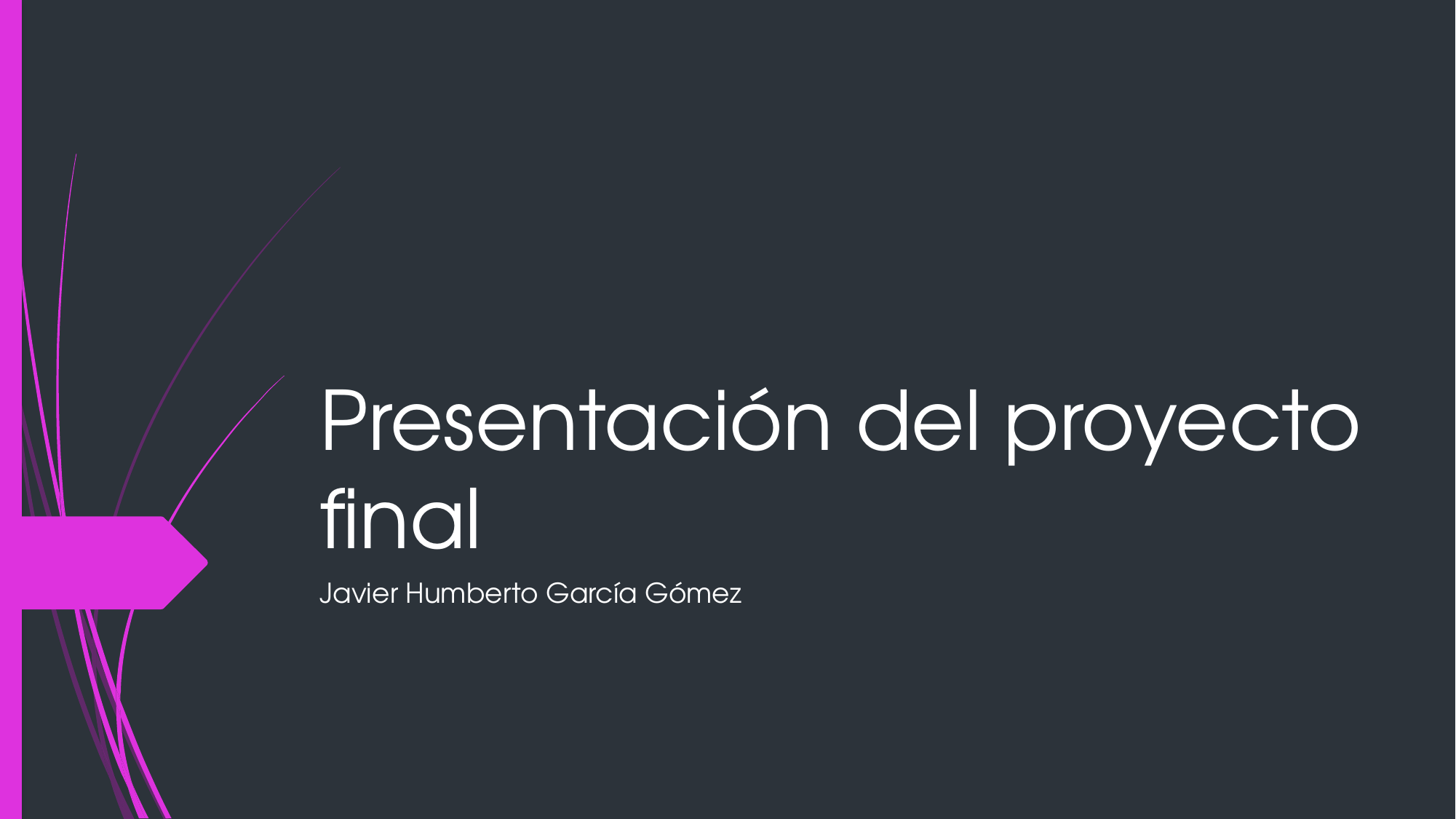

# Presentación del proyecto final
Javier Humberto García Gómez